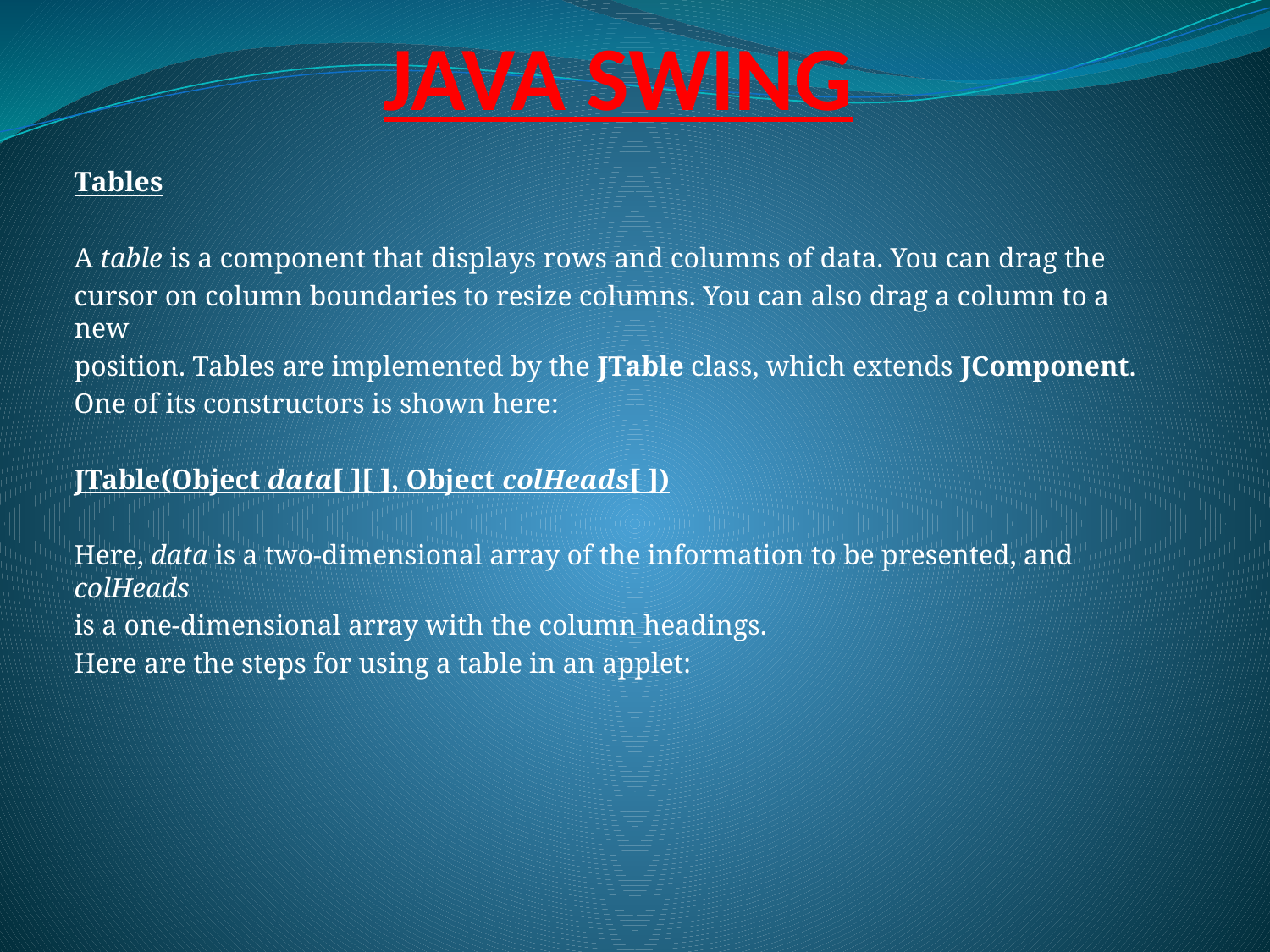

# JAVA SWING
Tables

A table is a component that displays rows and columns of data. You can drag the
cursor on column boundaries to resize columns. You can also drag a column to a new
position. Tables are implemented by the JTable class, which extends JComponent.
One of its constructors is shown here:

JTable(Object data[ ][ ], Object colHeads[ ])

Here, data is a two-dimensional array of the information to be presented, and colHeads
is a one-dimensional array with the column headings.
Here are the steps for using a table in an applet: